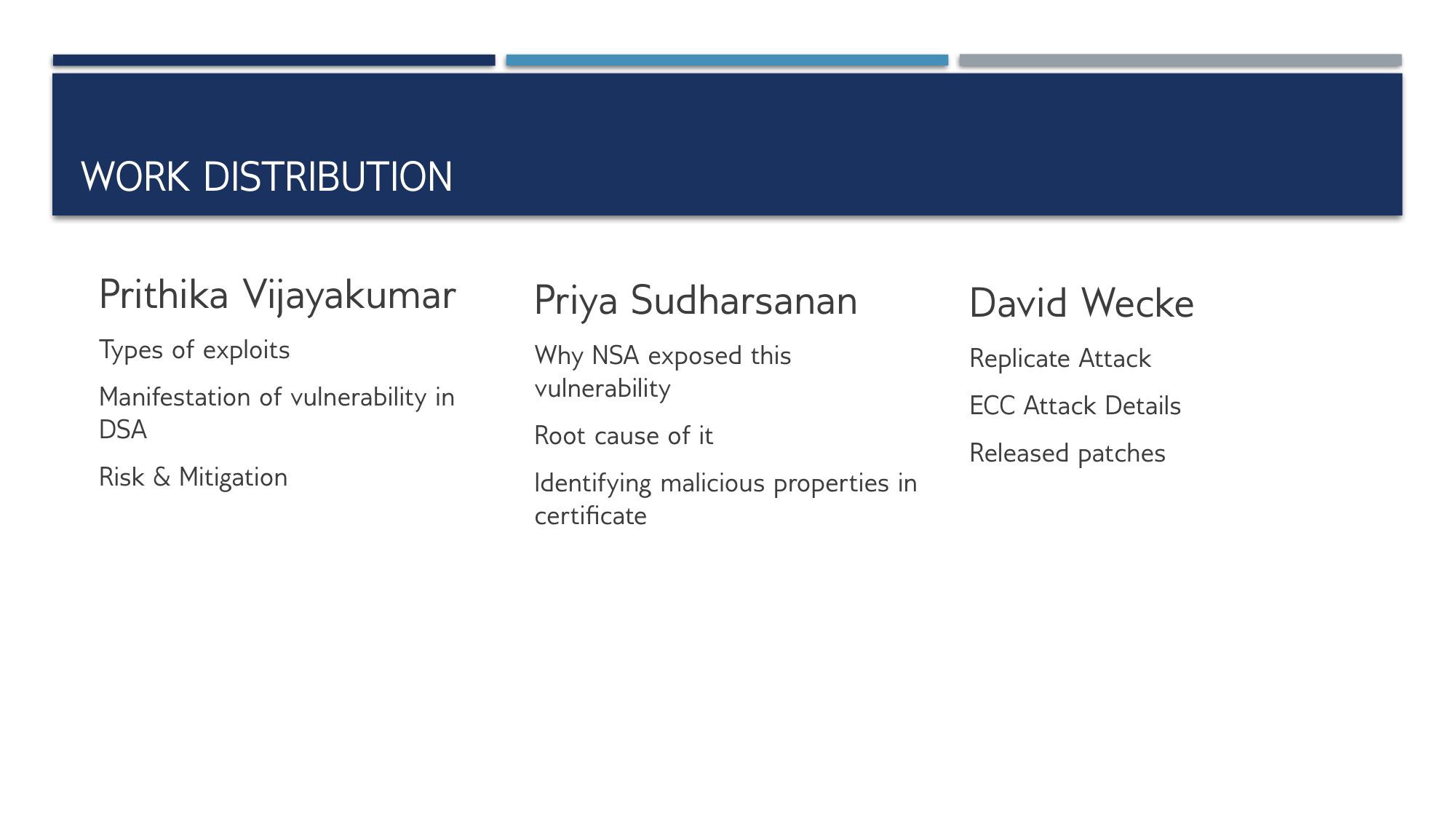

# Work Distribution
Prithika Vijayakumar
Types of exploits
Manifestation of vulnerability in DSA
Risk & Mitigation
David Wecke
Replicate Attack
ECC Attack Details
Released patches

Priya Sudharsanan
Why NSA exposed this vulnerability
Root cause of it
Identifying malicious properties in certificate